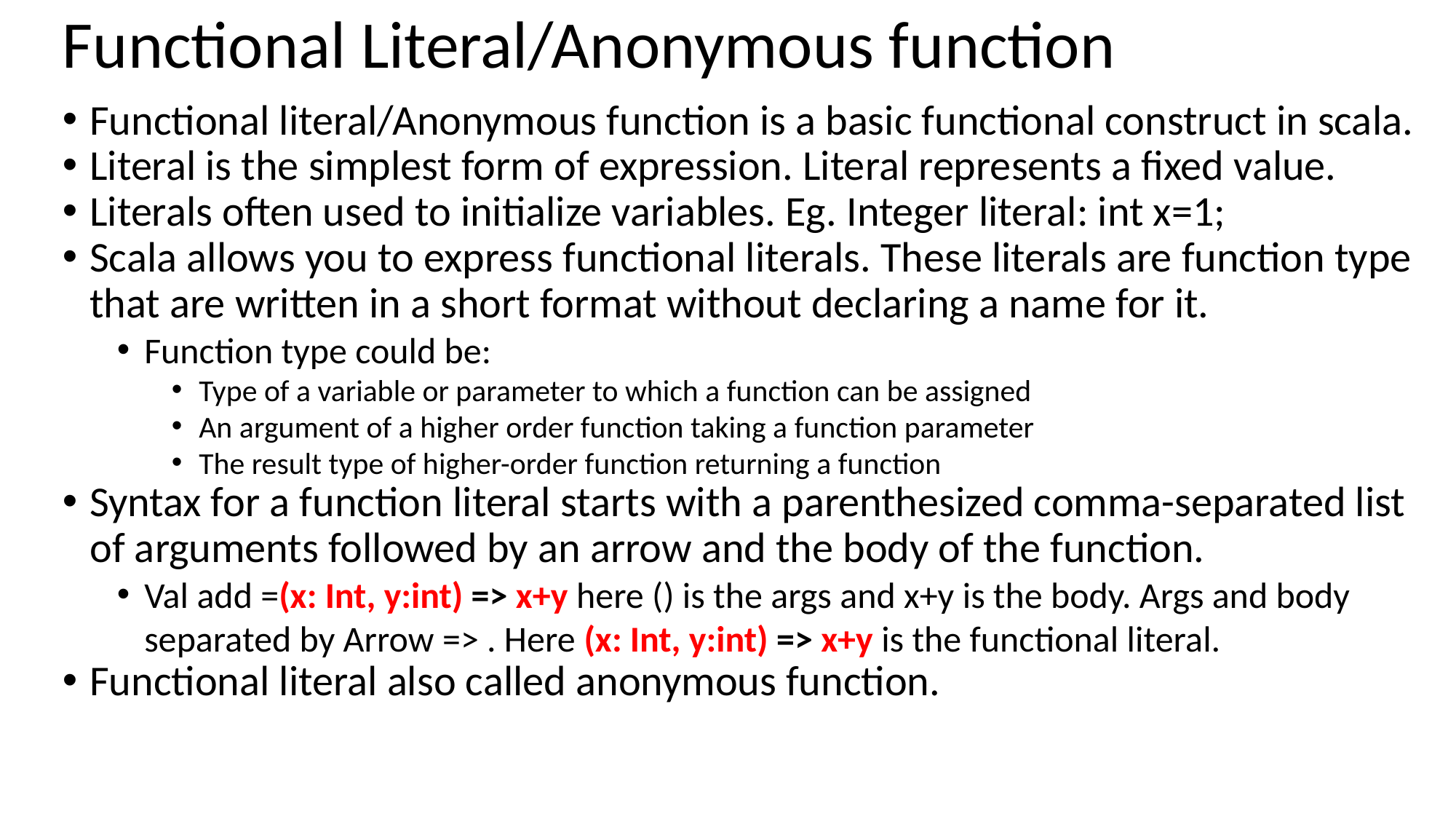

Functional Literal/Anonymous function
Functional literal/Anonymous function is a basic functional construct in scala.
Literal is the simplest form of expression. Literal represents a fixed value.
Literals often used to initialize variables. Eg. Integer literal: int x=1;
Scala allows you to express functional literals. These literals are function type that are written in a short format without declaring a name for it.
Function type could be:
Type of a variable or parameter to which a function can be assigned
An argument of a higher order function taking a function parameter
The result type of higher-order function returning a function
Syntax for a function literal starts with a parenthesized comma-separated list of arguments followed by an arrow and the body of the function.
Val add =(x: Int, y:int) => x+y here () is the args and x+y is the body. Args and body separated by Arrow => . Here (x: Int, y:int) => x+y is the functional literal.
Functional literal also called anonymous function.